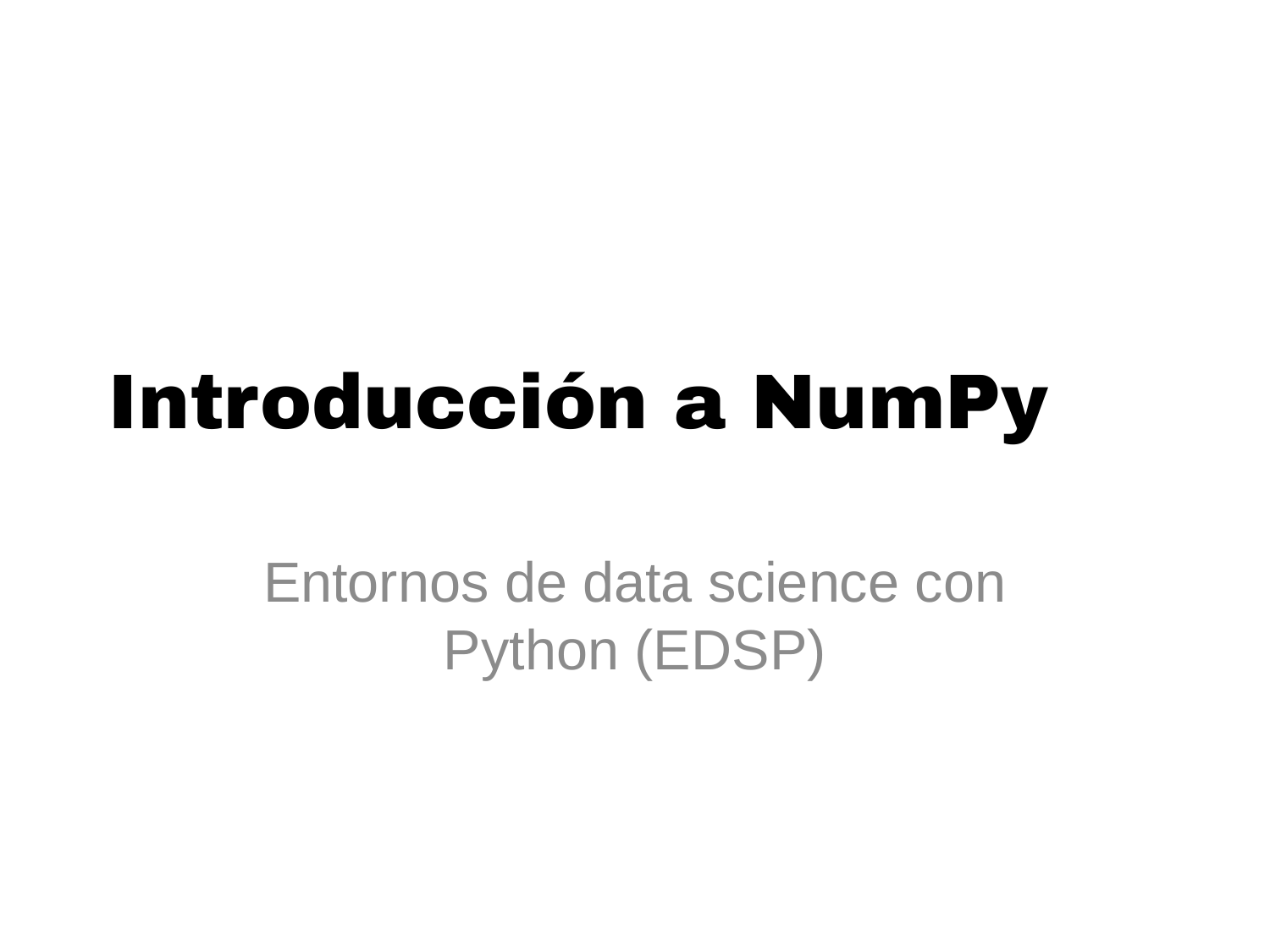

# Introducción a NumPy
Entornos de data science con Python (EDSP)